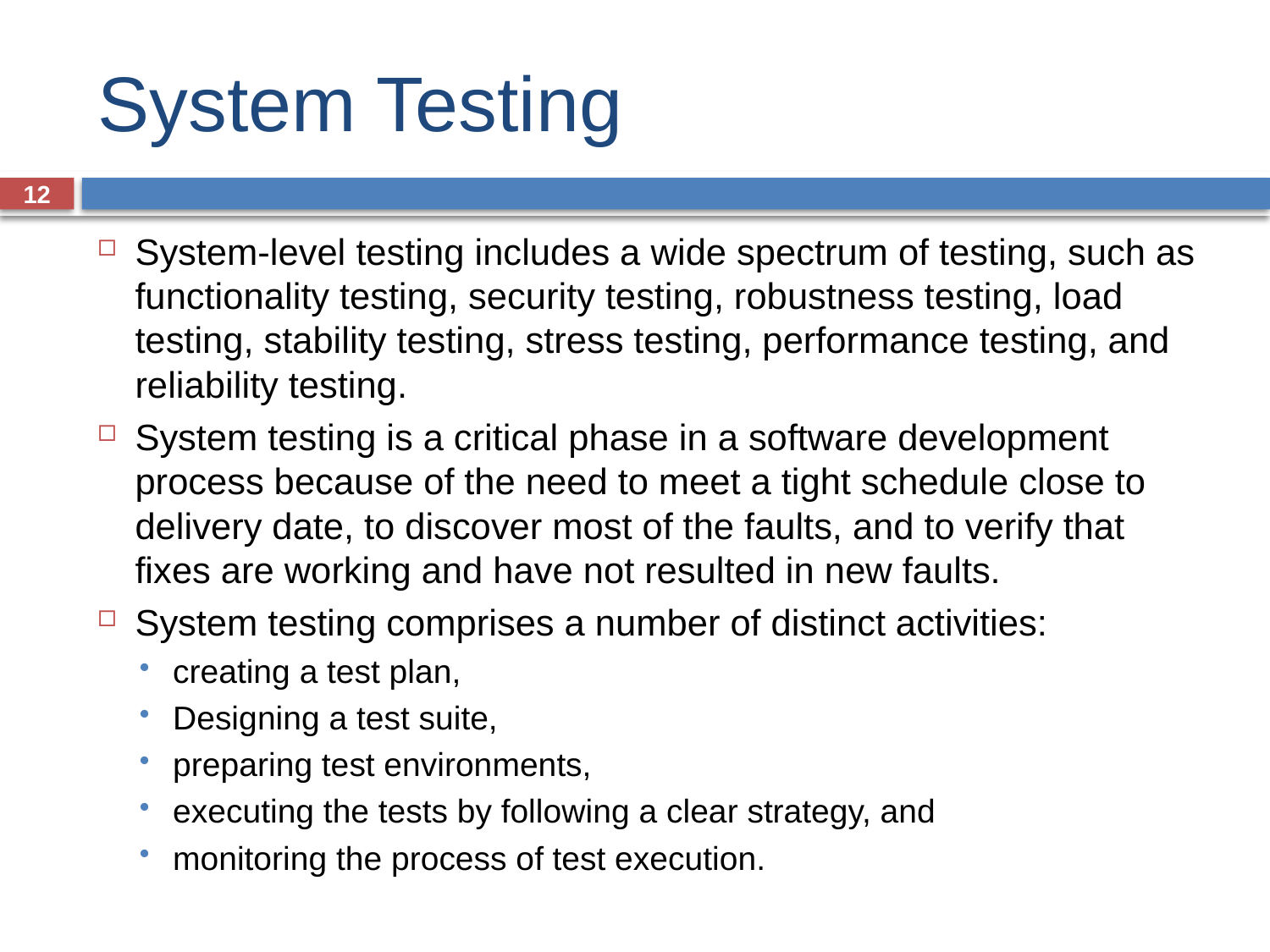

# System Testing
12
System-level testing includes a wide spectrum of testing, such as functionality testing, security testing, robustness testing, load testing, stability testing, stress testing, performance testing, and reliability testing.
System testing is a critical phase in a software development process because of the need to meet a tight schedule close to delivery date, to discover most of the faults, and to verify that fixes are working and have not resulted in new faults.
System testing comprises a number of distinct activities:
creating a test plan,
Designing a test suite,
preparing test environments,
executing the tests by following a clear strategy, and
monitoring the process of test execution.